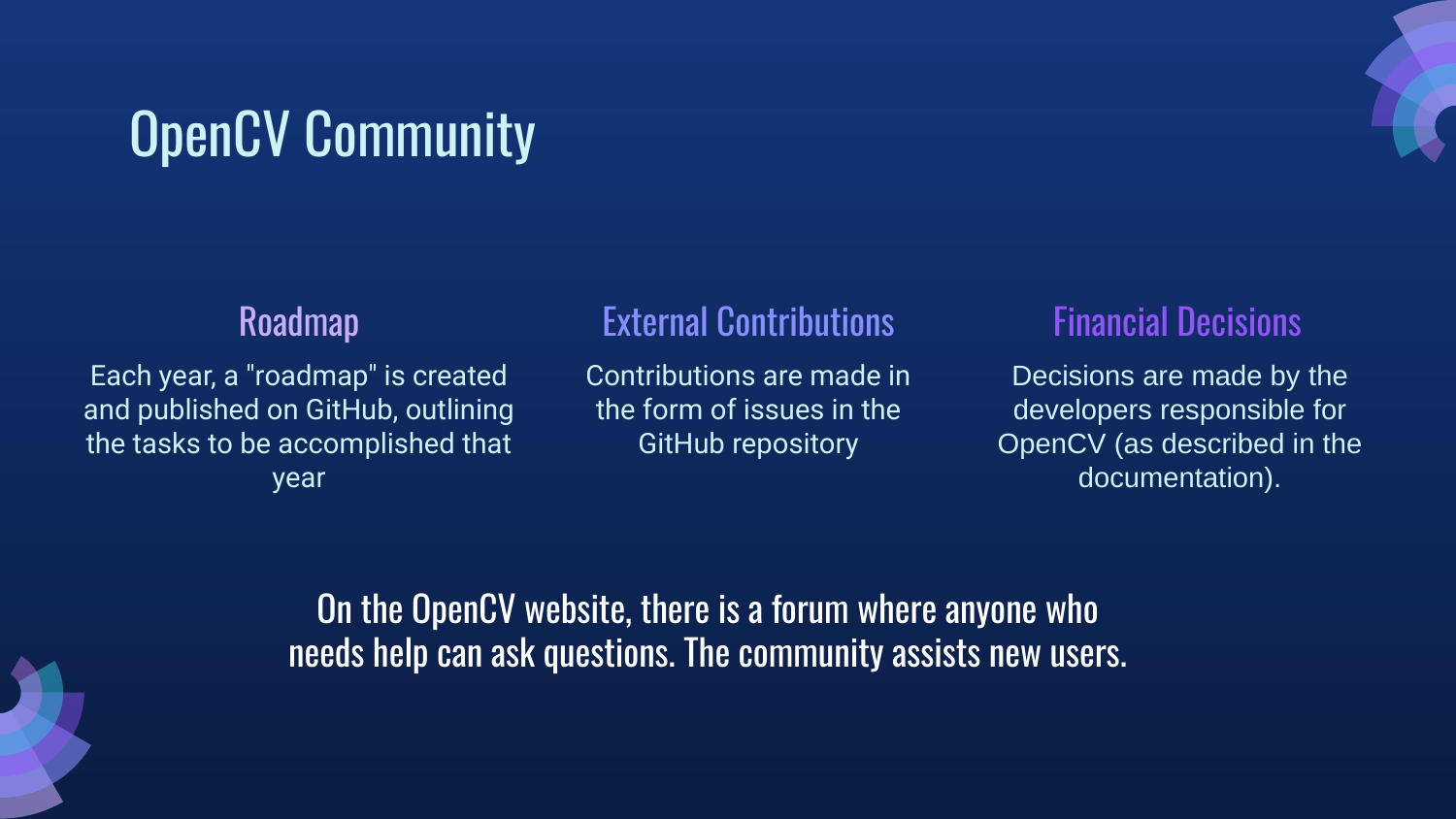

# OpenCV Community
Roadmap
External Contributions
Financial Decisions
Each year, a "roadmap" is created and published on GitHub, outlining the tasks to be accomplished that year
Contributions are made in the form of issues in the GitHub repository
Decisions are made by the developers responsible for OpenCV (as described in the documentation).
On the OpenCV website, there is a forum where anyone who needs help can ask questions. The community assists new users.